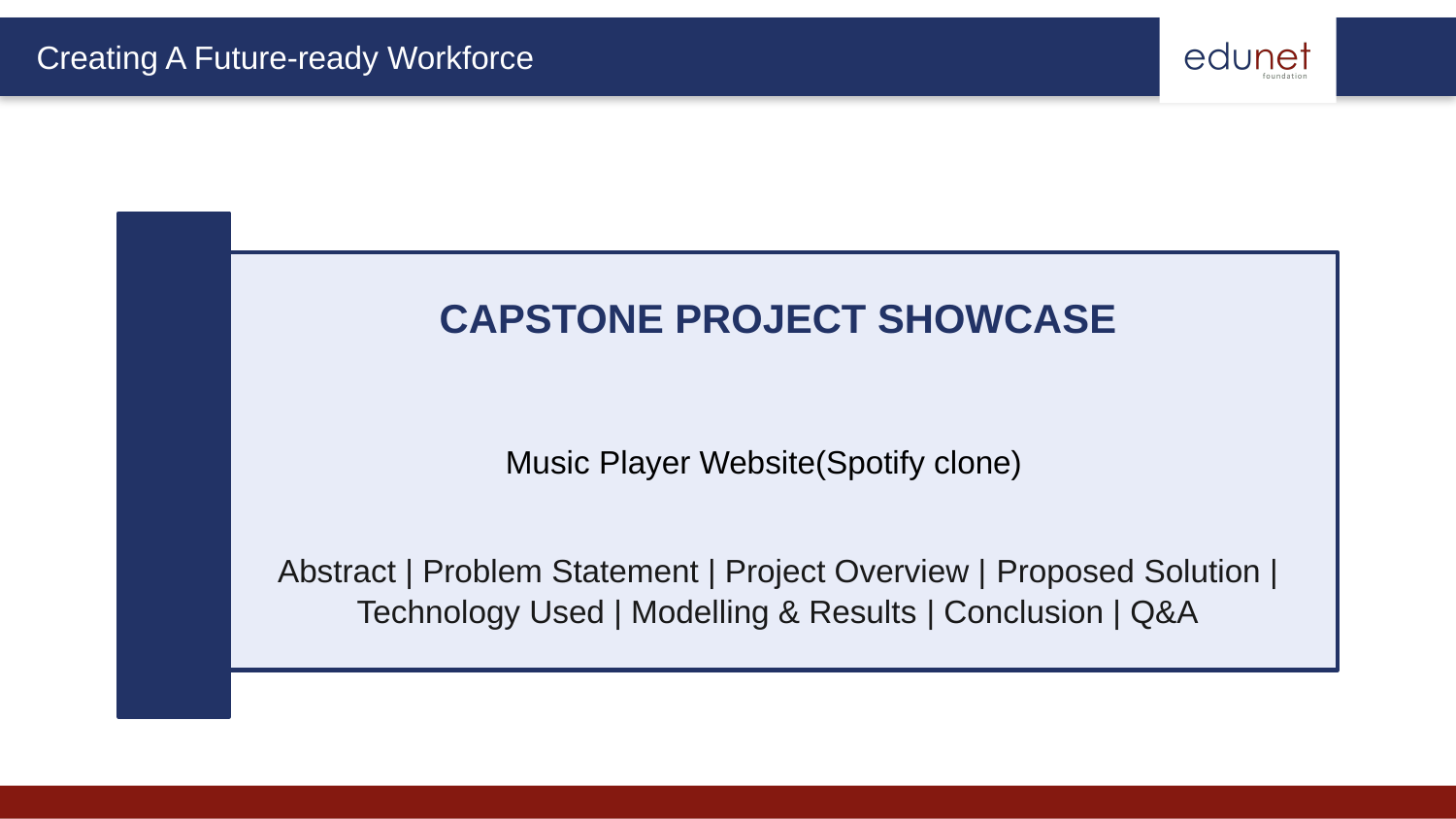

Music Player Website(Spotify clone)
CAPSTONE PROJECT SHOWCASE

Abstract | Problem Statement | Project Overview | Proposed Solution | Technology Used | Modelling & Results | Conclusion | Q&A